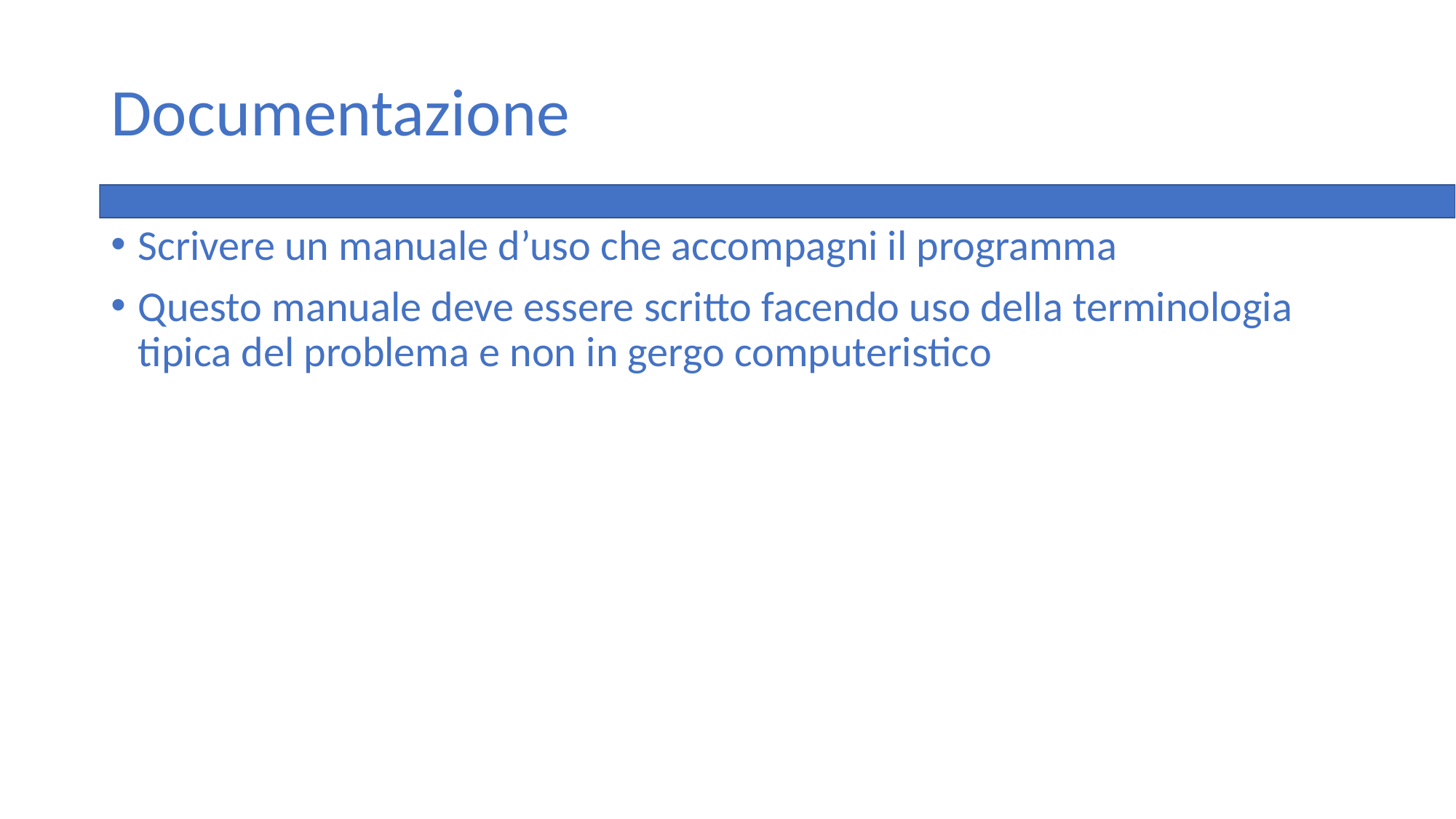

# Documentazione
Scrivere un manuale d’uso che accompagni il programma
Questo manuale deve essere scritto facendo uso della terminologia tipica del problema e non in gergo computeristico